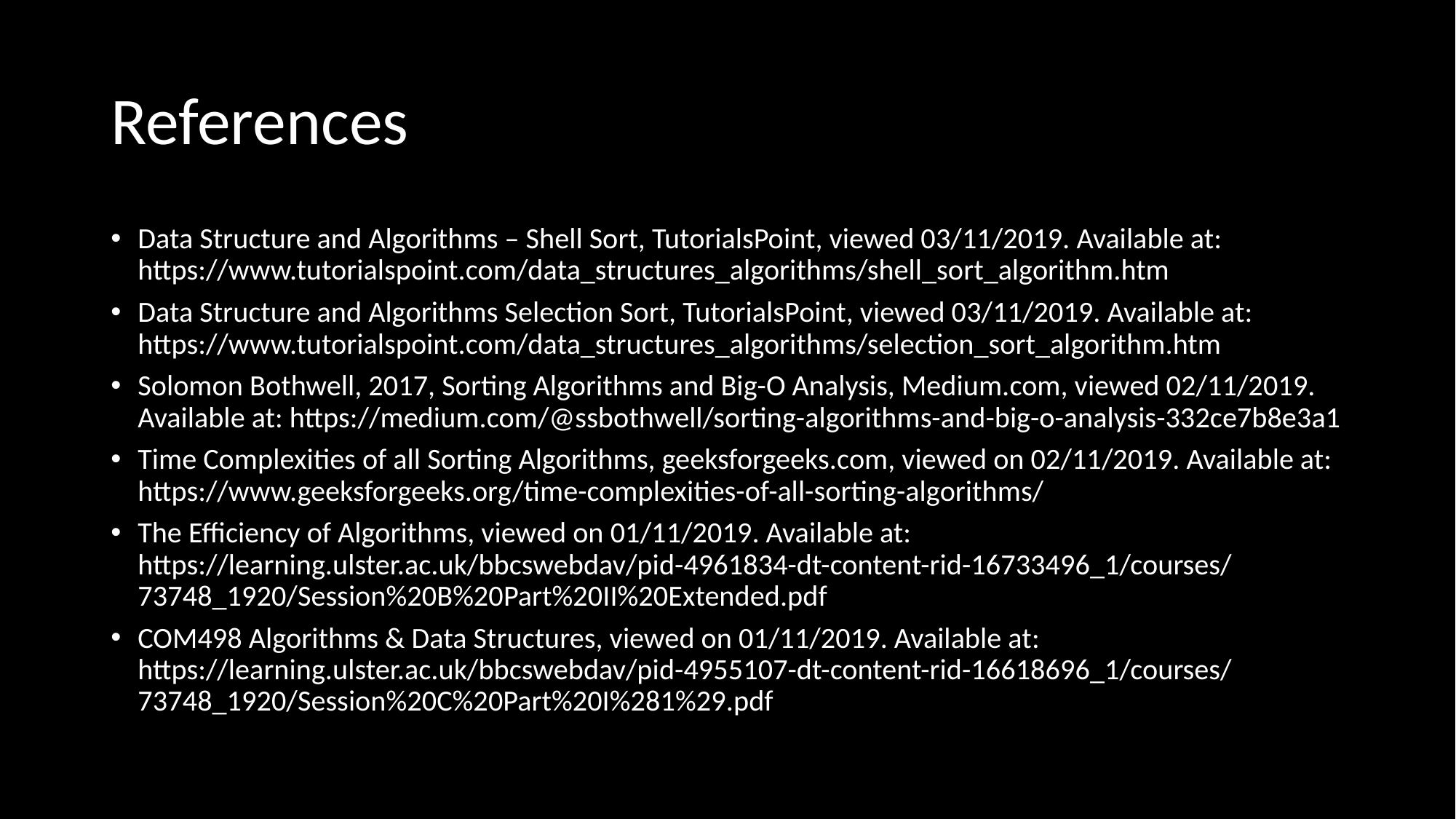

# References
Data Structure and Algorithms – Shell Sort, TutorialsPoint, viewed 03/11/2019. Available at:  https://www.tutorialspoint.com/data_structures_algorithms/shell_sort_algorithm.htm
Data Structure and Algorithms Selection Sort, TutorialsPoint, viewed 03/11/2019. Available at: https://www.tutorialspoint.com/data_structures_algorithms/selection_sort_algorithm.htm
Solomon Bothwell, 2017, Sorting Algorithms and Big-O Analysis, Medium.com, viewed 02/11/2019. Available at: https://medium.com/@ssbothwell/sorting-algorithms-and-big-o-analysis-332ce7b8e3a1
Time Complexities of all Sorting Algorithms, geeksforgeeks.com, viewed on 02/11/2019. Available at: https://www.geeksforgeeks.org/time-complexities-of-all-sorting-algorithms/
The Efficiency of Algorithms, viewed on 01/11/2019. Available at: https://learning.ulster.ac.uk/bbcswebdav/pid-4961834-dt-content-rid-16733496_1/courses/73748_1920/Session%20B%20Part%20II%20Extended.pdf
COM498 Algorithms & Data Structures, viewed on 01/11/2019. Available at: https://learning.ulster.ac.uk/bbcswebdav/pid-4955107-dt-content-rid-16618696_1/courses/73748_1920/Session%20C%20Part%20I%281%29.pdf